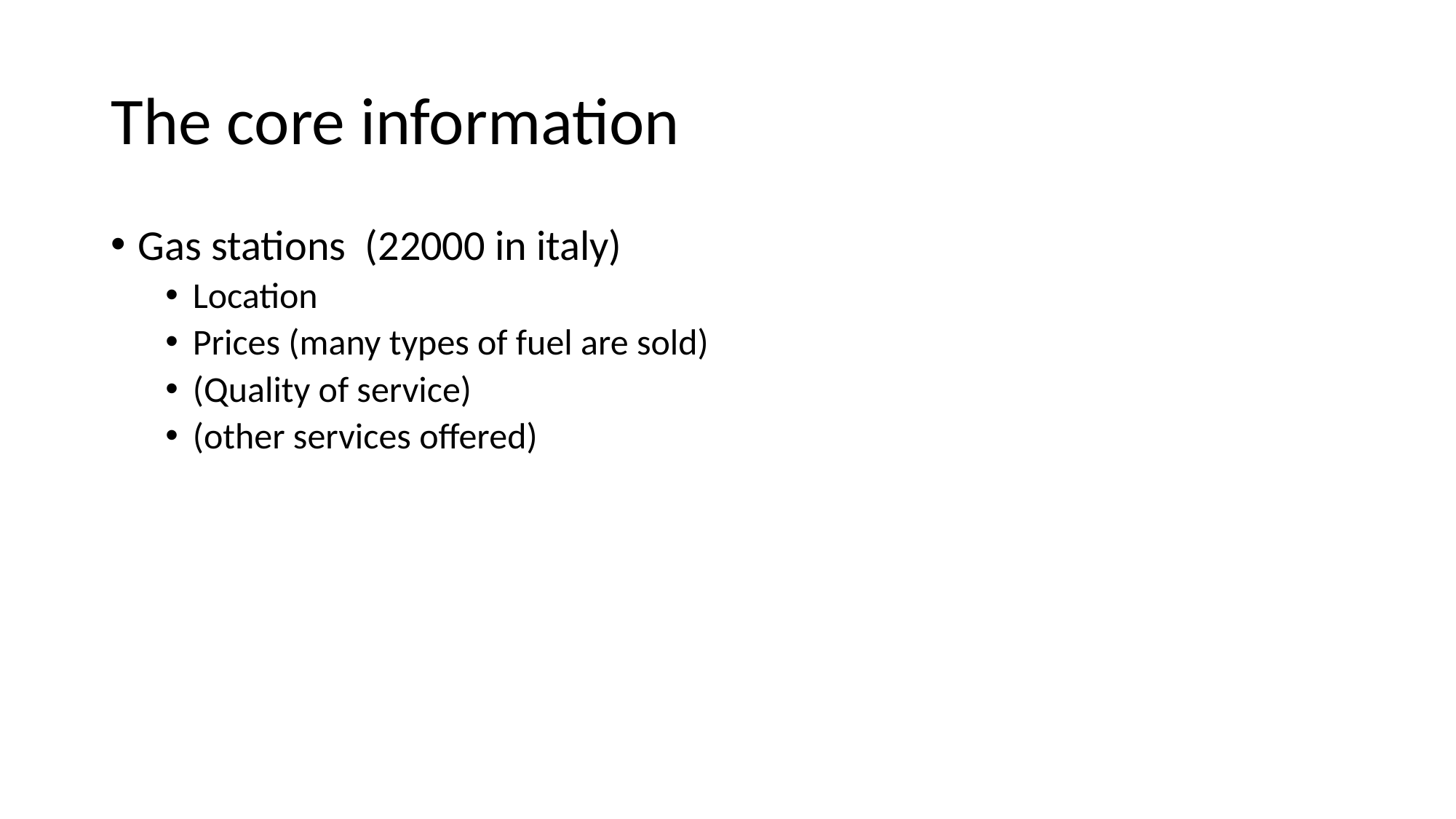

# The core information
Gas stations  (22000 in italy)
Location
Prices (many types of fuel are sold)
(Quality of service)
(other services offered)